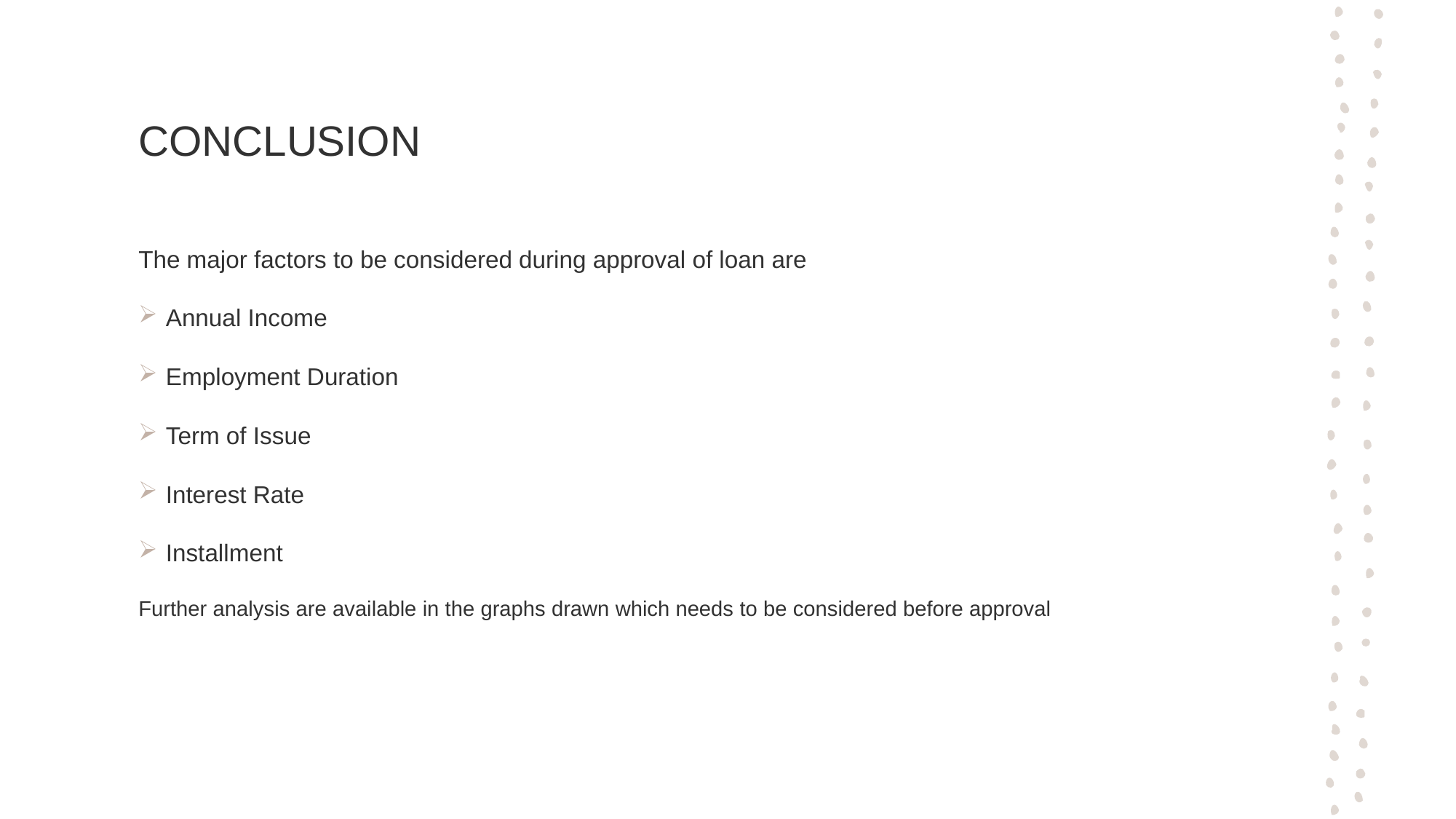

# CONCLUSION
The major factors to be considered during approval of loan are
Annual Income
Employment Duration
Term of Issue
Interest Rate
Installment
Further analysis are available in the graphs drawn which needs to be considered before approval